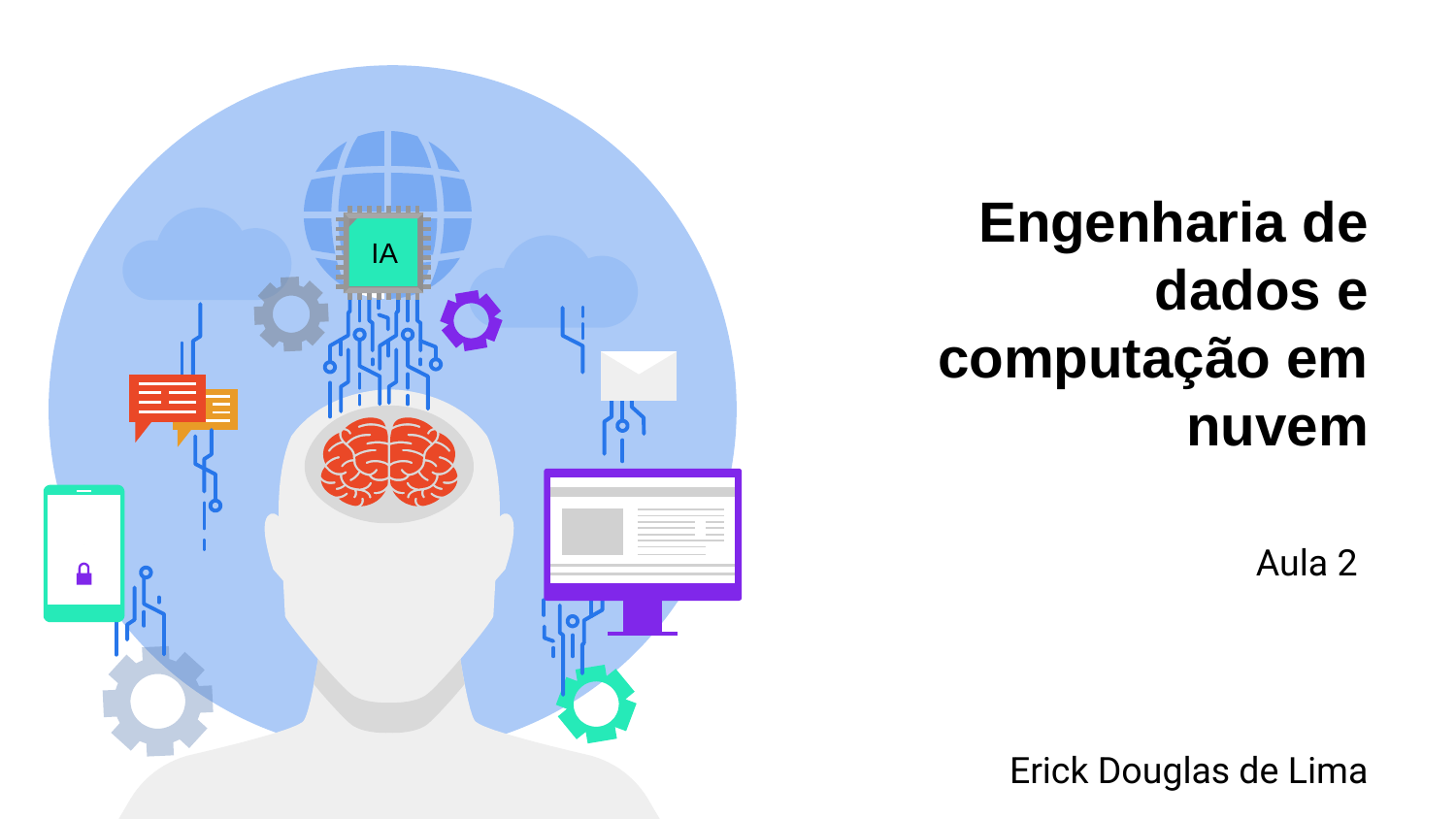

IA

# Engenharia de dados e computação em nuvem
Aula 2
Erick Douglas de Lima